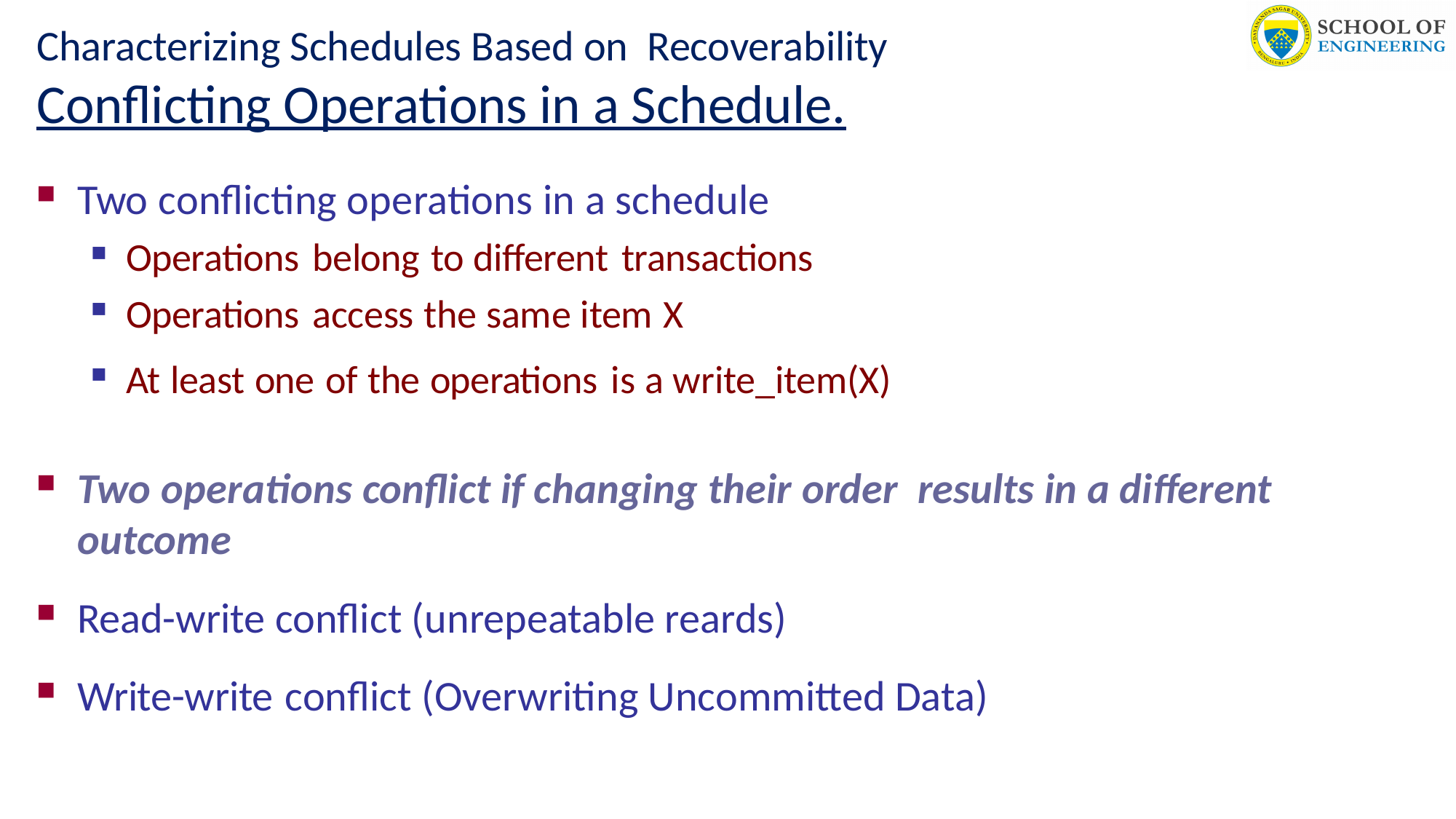

# Characterizing Schedules Based on  Recoverability Conflicting Operations in a Schedule.
Two conflicting operations in a schedule
Operations belong to different transactions
Operations access the same item X
At least one of the operations is a write_item(X)

Two operations conflict if changing their order  results in a different outcome
Read-write conflict (unrepeatable reards)
Write-write conflict (Overwriting Uncommitted Data)